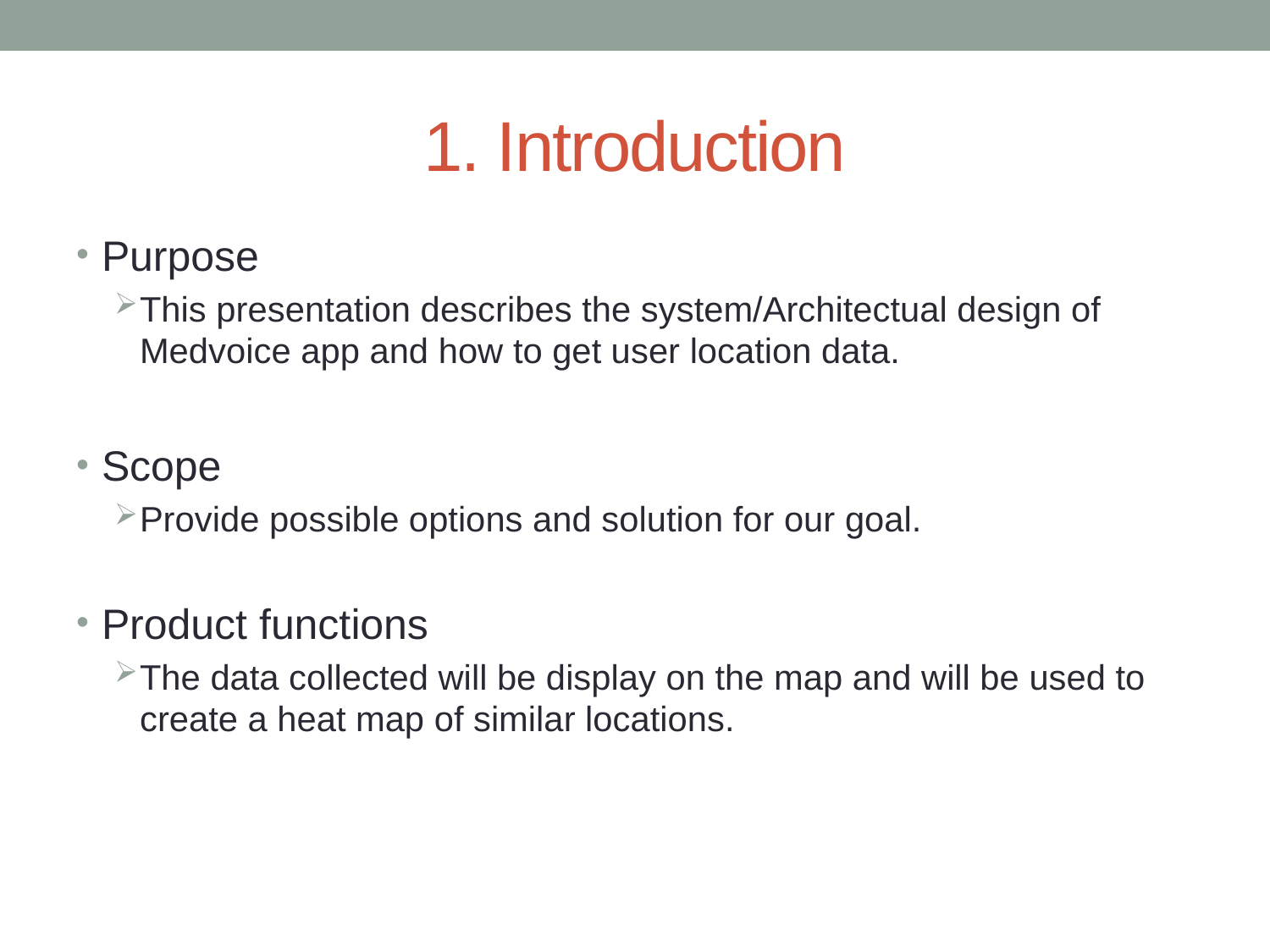

# 1. Introduction
Purpose
This presentation describes the system/Architectual design of Medvoice app and how to get user location data.

Scope
Provide possible options and solution for our goal.

Product functions
The data collected will be display on the map and will be used to create a heat map of similar locations.